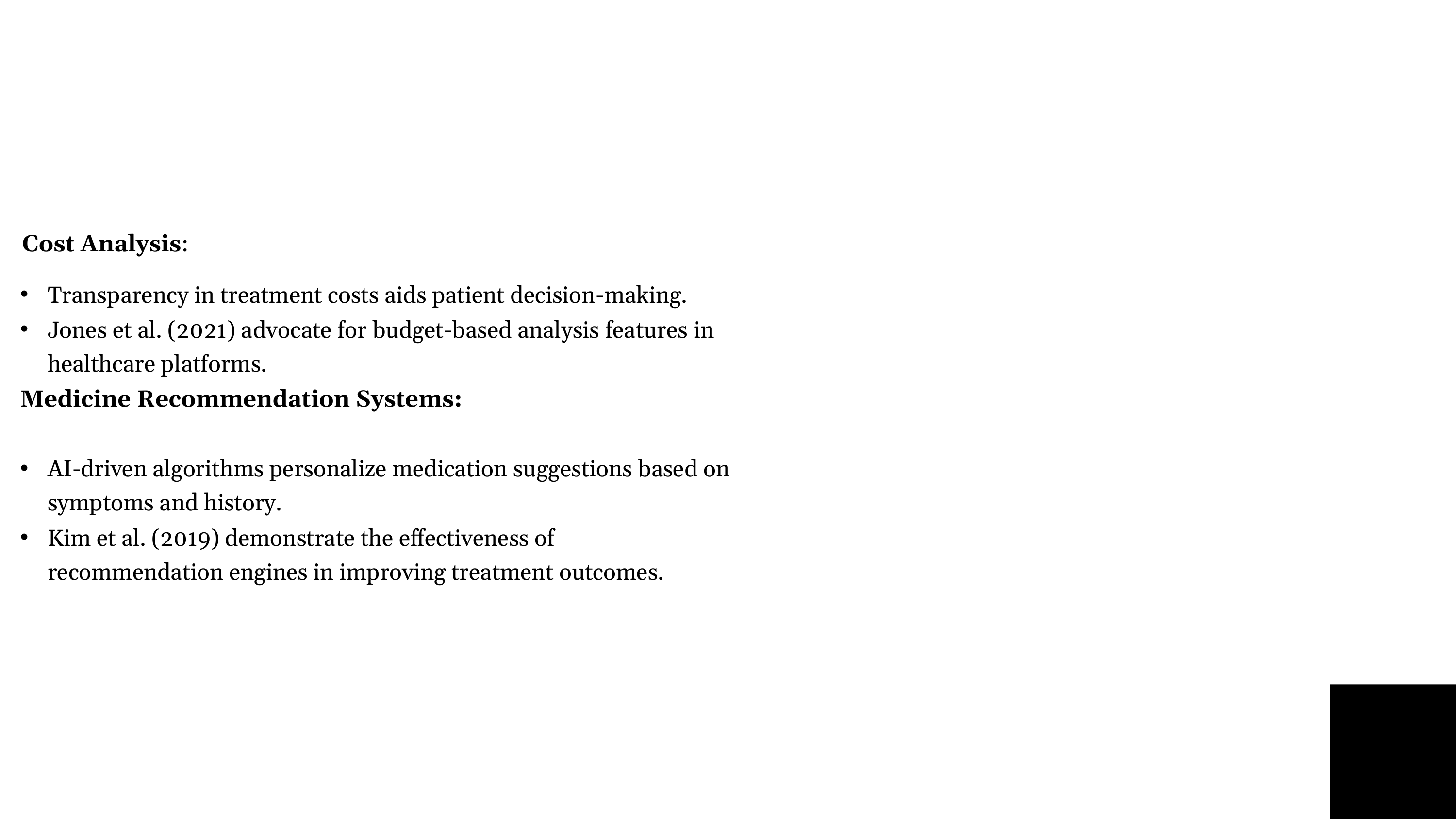

Cost Analysis:
Transparency in treatment costs aids patient decision-making.
Jones et al. (2021) advocate for budget-based analysis features in healthcare platforms.
Medicine Recommendation Systems:

AI-driven algorithms personalize medication suggestions based on symptoms and history.
Kim et al. (2019) demonstrate the effectiveness of recommendation engines in improving treatment outcomes.